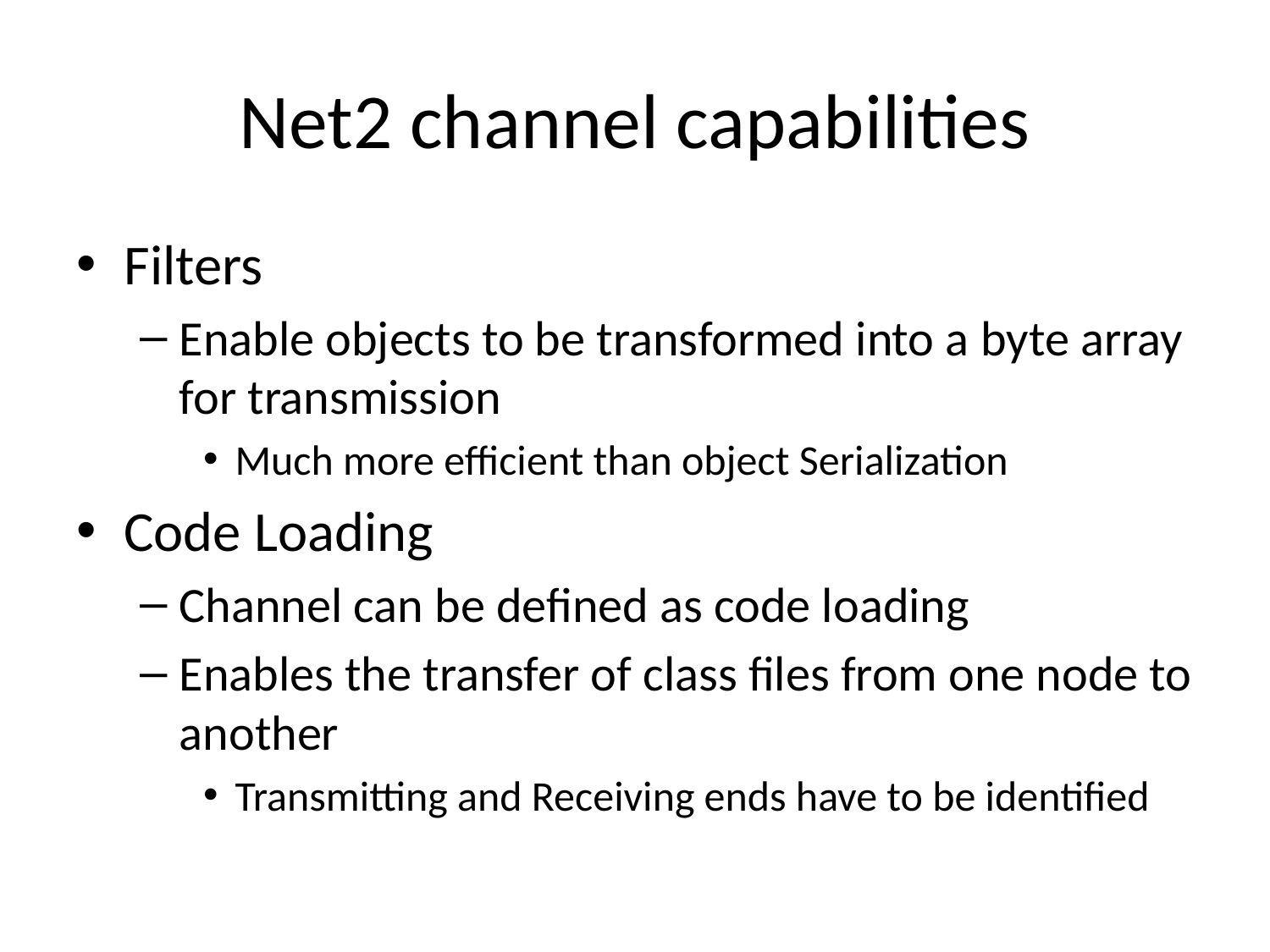

# Net2 channel capabilities
Filters
Enable objects to be transformed into a byte array for transmission
Much more efficient than object Serialization
Code Loading
Channel can be defined as code loading
Enables the transfer of class files from one node to another
Transmitting and Receiving ends have to be identified